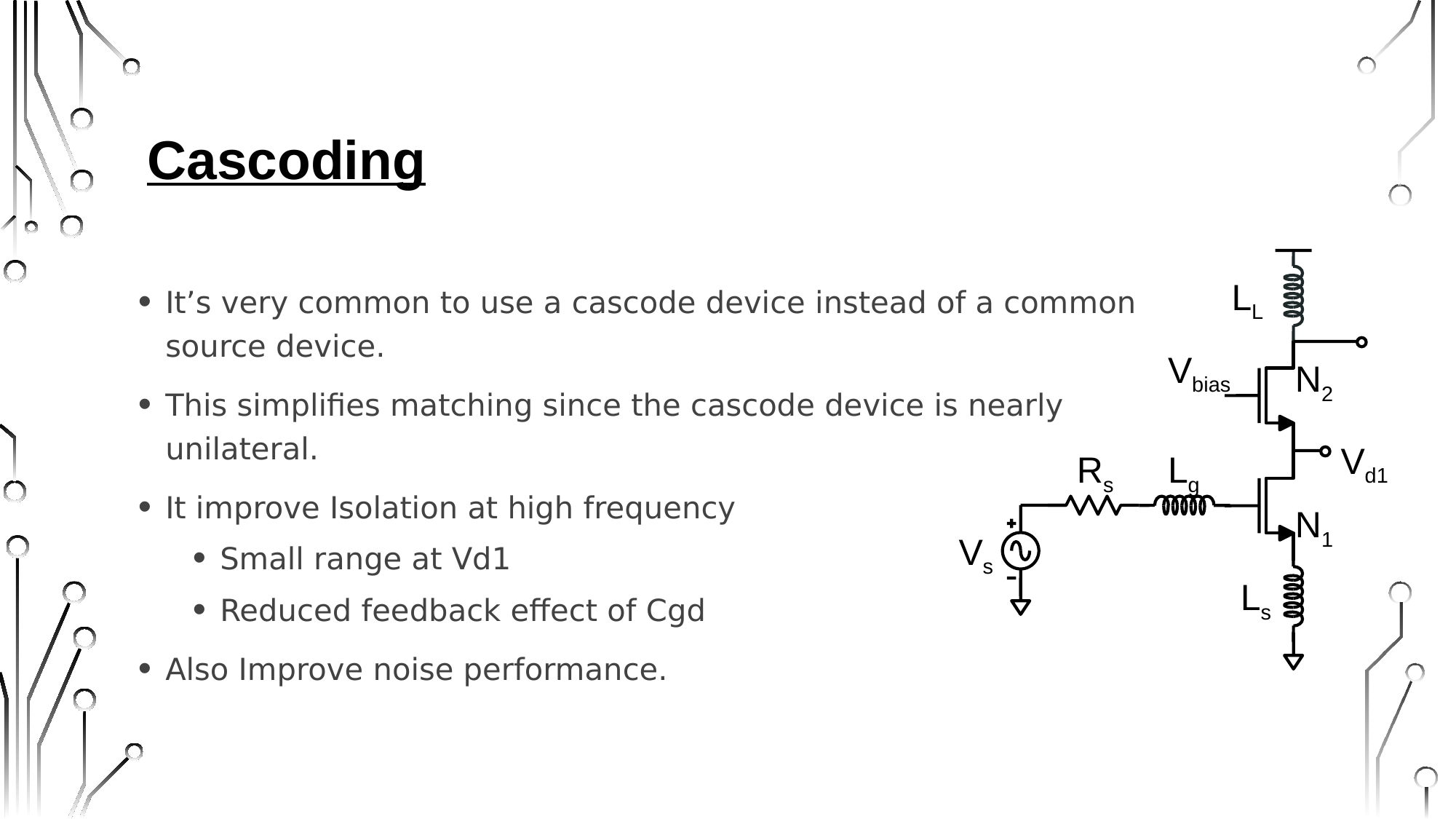

# Cascoding

LL

Vbias

N2
Vd1
Rs
Lg

N1

Vs

Ls

It’s very common to use a cascode device instead of a common source device.
This simplifies matching since the cascode device is nearly unilateral.
It improve Isolation at high frequency
Small range at Vd1
Reduced feedback effect of Cgd
Also Improve noise performance.